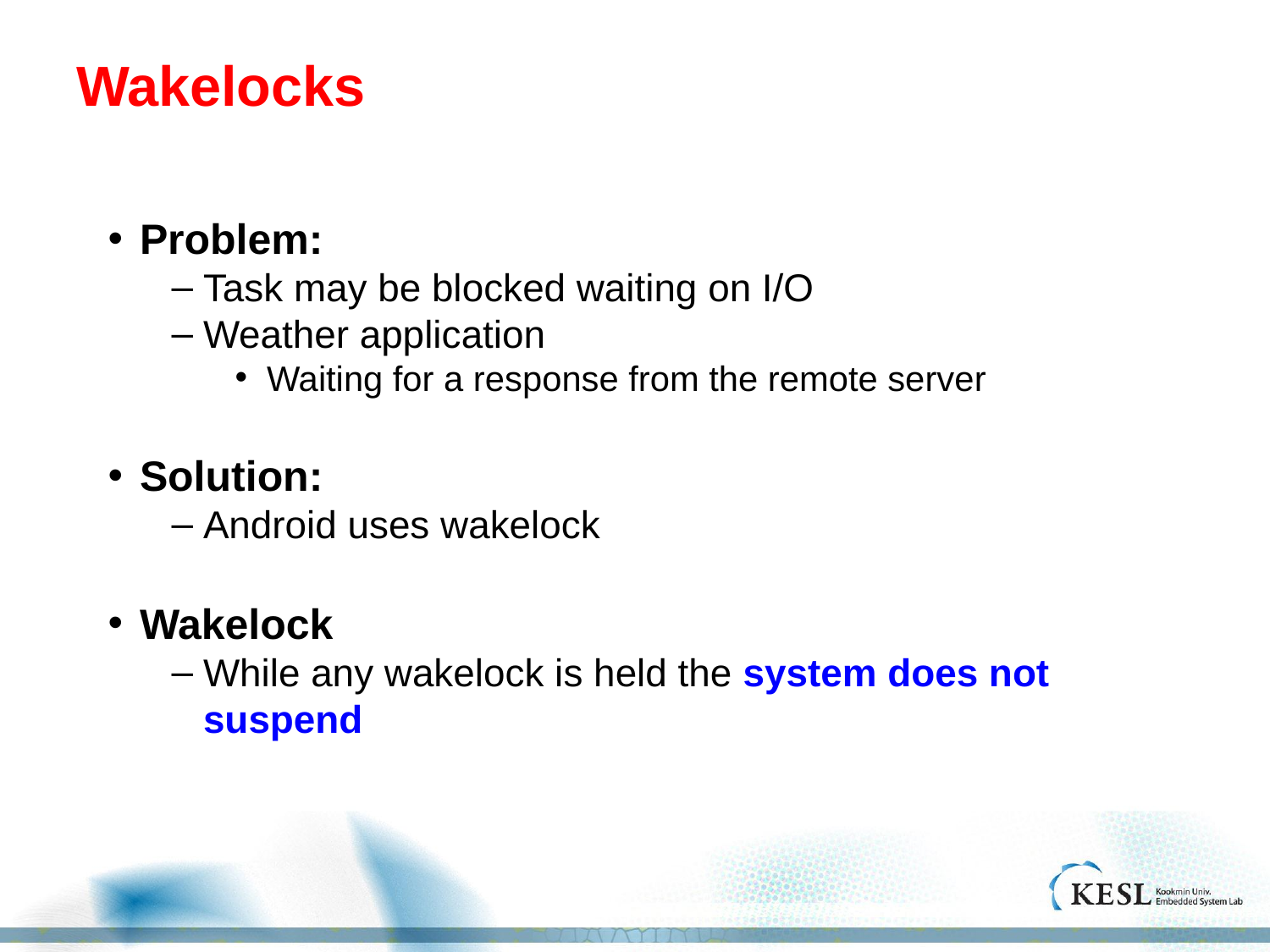

# Wakelocks

Problem:
Task may be blocked waiting on I/O
Weather application
Waiting for a response from the remote server

Solution:
Android uses wakelock

Wakelock
While any wakelock is held the system does not suspend